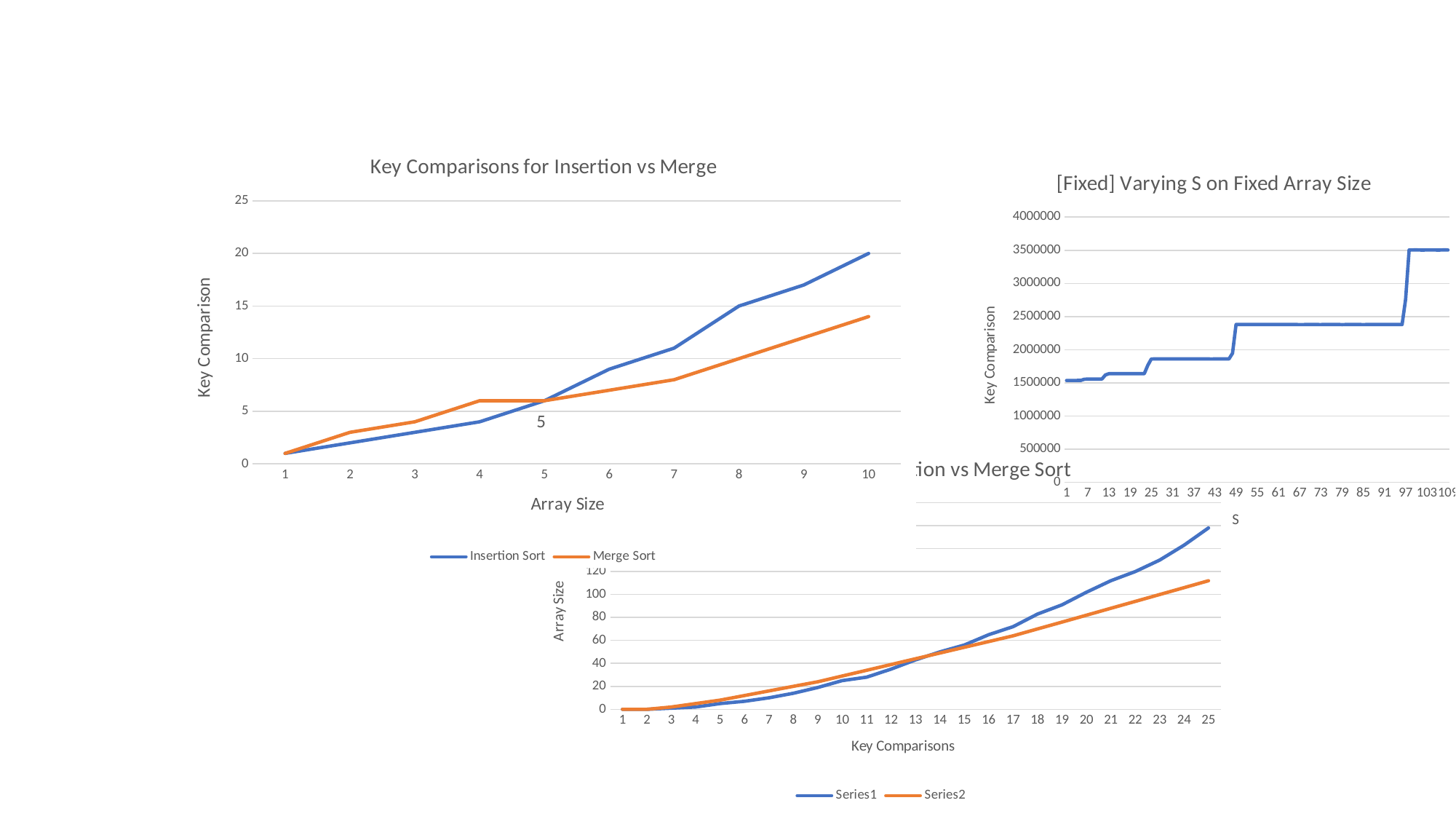

### Chart: Key Comparisons for Insertion vs Merge

| Category | Insertion Sort | Merge Sort |
|---|---|---|

### Chart: [Fixed] Varying S on Fixed Array Size

| Category |  |
|---|---|

### Chart: Key Comparisons of Insertion vs Merge Sort

| Category |  |  |
|---|---|---|